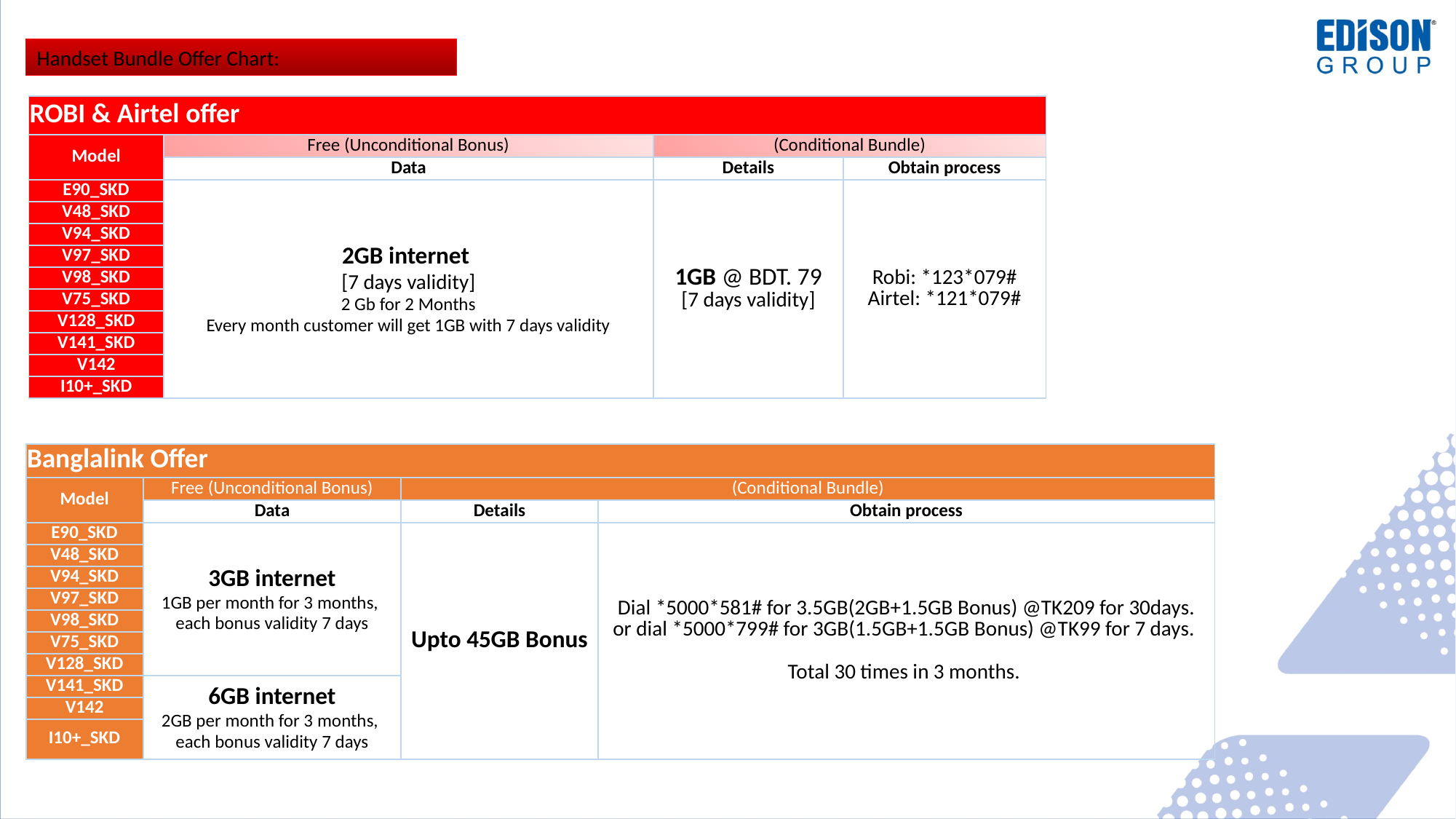

Handset Bundle Offer Chart:
| ROBI & Airtel offer |  |  |  |
| --- | --- | --- | --- |
| Model | Free (Unconditional Bonus) | (Conditional Bundle) |  |
|  | Data | Details | Obtain process |
| E90\_SKD | 2GB internet [7 days validity] 2 Gb for 2 Months Every month customer will get 1GB with 7 days validity | 1GB @ BDT. 79 [7 days validity] | Robi: \*123\*079# Airtel: \*121\*079# |
| V48\_SKD |  |  |  |
| V94\_SKD |  |  |  |
| V97\_SKD |  |  |  |
| V98\_SKD |  |  |  |
| V75\_SKD |  |  |  |
| V128\_SKD |  |  |  |
| V141\_SKD |  |  |  |
| V142 |  |  |  |
| I10+\_SKD |  |  |  |
| Banglalink Offer |  |  |  |
| --- | --- | --- | --- |
| Model | Free (Unconditional Bonus) | (Conditional Bundle) |  |
|  | Data | Details | Obtain process |
| E90\_SKD | 3GB internet 1GB per month for 3 months, each bonus validity 7 days | Upto 45GB Bonus | Dial \*5000\*581# for 3.5GB(2GB+1.5GB Bonus) @TK209 for 30days. or dial \*5000\*799# for 3GB(1.5GB+1.5GB Bonus) @TK99 for 7 days. Total 30 times in 3 months. |
| V48\_SKD |  |  |  |
| V94\_SKD |  |  |  |
| V97\_SKD |  |  |  |
| V98\_SKD |  |  |  |
| V75\_SKD |  |  |  |
| V128\_SKD |  |  |  |
| V141\_SKD | 6GB internet 2GB per month for 3 months, each bonus validity 7 days |  |  |
| V142 |  |  |  |
| I10+\_SKD |  |  |  |